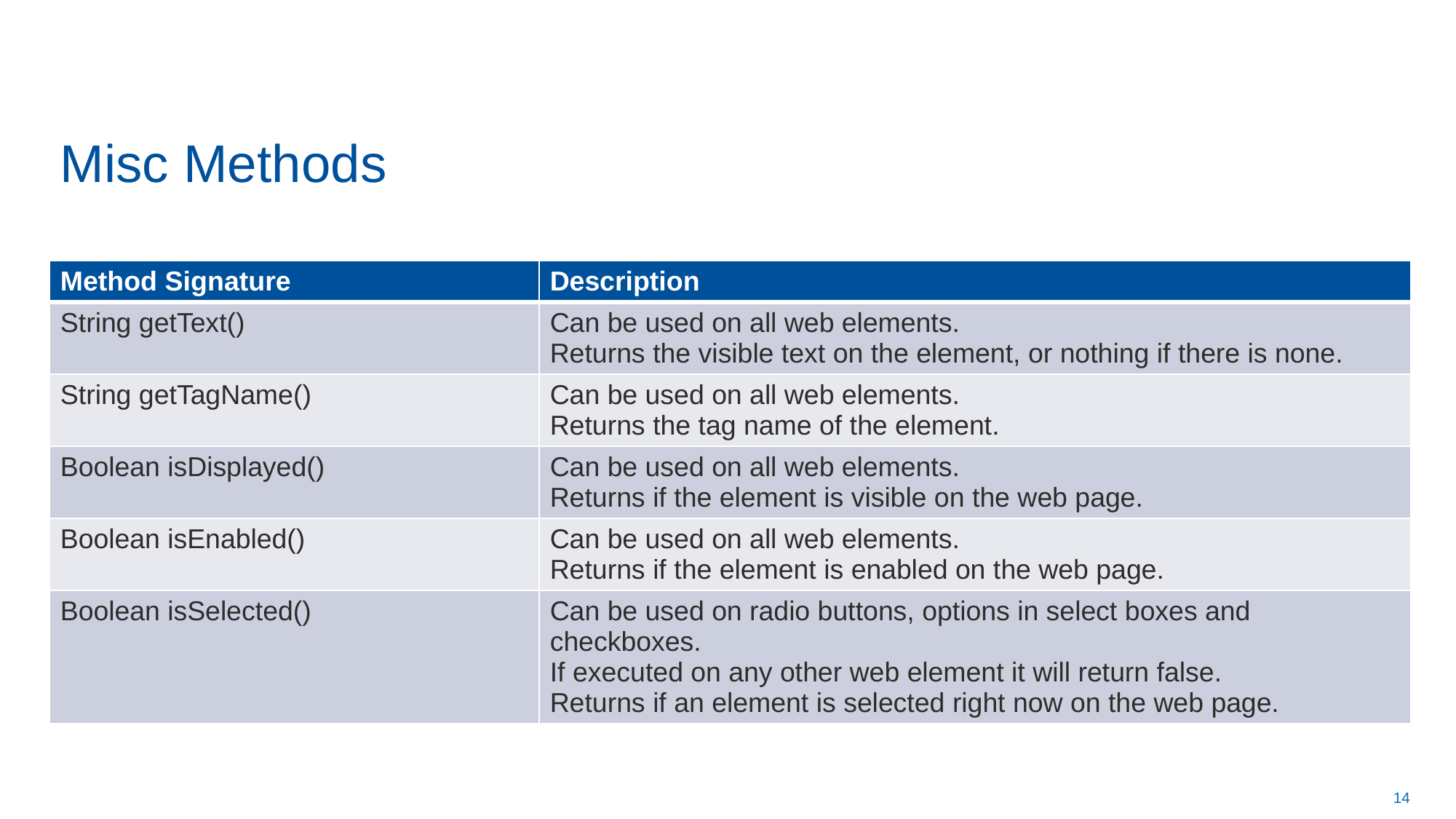

# Misc Methods
| Method Signature | Description |
| --- | --- |
| String getText() | Can be used on all web elements. Returns the visible text on the element, or nothing if there is none. |
| String getTagName() | Can be used on all web elements. Returns the tag name of the element. |
| Boolean isDisplayed() | Can be used on all web elements. Returns if the element is visible on the web page. |
| Boolean isEnabled() | Can be used on all web elements. Returns if the element is enabled on the web page. |
| Boolean isSelected() | Can be used on radio buttons, options in select boxes and checkboxes. If executed on any other web element it will return false. Returns if an element is selected right now on the web page. |